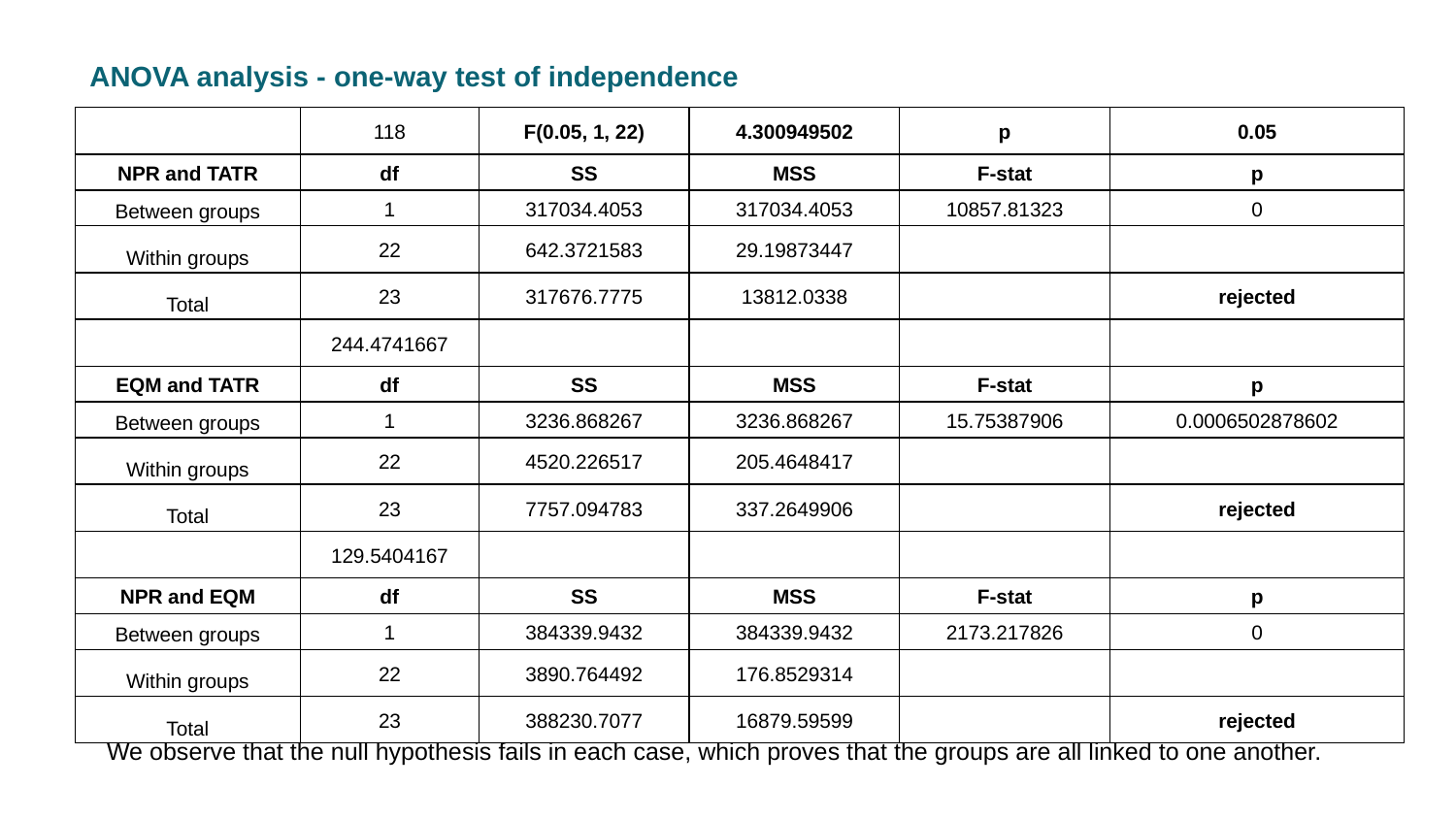

ANOVA analysis - one-way test of independence
|  | 118 | F(0.05, 1, 22) | 4.300949502 | p | 0.05 |
| --- | --- | --- | --- | --- | --- |
| NPR and TATR | df | SS | MSS | F-stat | p |
| Between groups | 1 | 317034.4053 | 317034.4053 | 10857.81323 | 0 |
| Within groups | 22 | 642.3721583 | 29.19873447 |  |  |
| Total | 23 | 317676.7775 | 13812.0338 |  | rejected |
|  | 244.4741667 |  |  |  |  |
| EQM and TATR | df | SS | MSS | F-stat | p |
| Between groups | 1 | 3236.868267 | 3236.868267 | 15.75387906 | 0.0006502878602 |
| Within groups | 22 | 4520.226517 | 205.4648417 |  |  |
| Total | 23 | 7757.094783 | 337.2649906 |  | rejected |
|  | 129.5404167 |  |  |  |  |
| NPR and EQM | df | SS | MSS | F-stat | p |
| Between groups | 1 | 384339.9432 | 384339.9432 | 2173.217826 | 0 |
| Within groups | 22 | 3890.764492 | 176.8529314 |  |  |
| Total | 23 | 388230.7077 | 16879.59599 |  | rejected |
We observe that the null hypothesis fails in each case, which proves that the groups are all linked to one another.